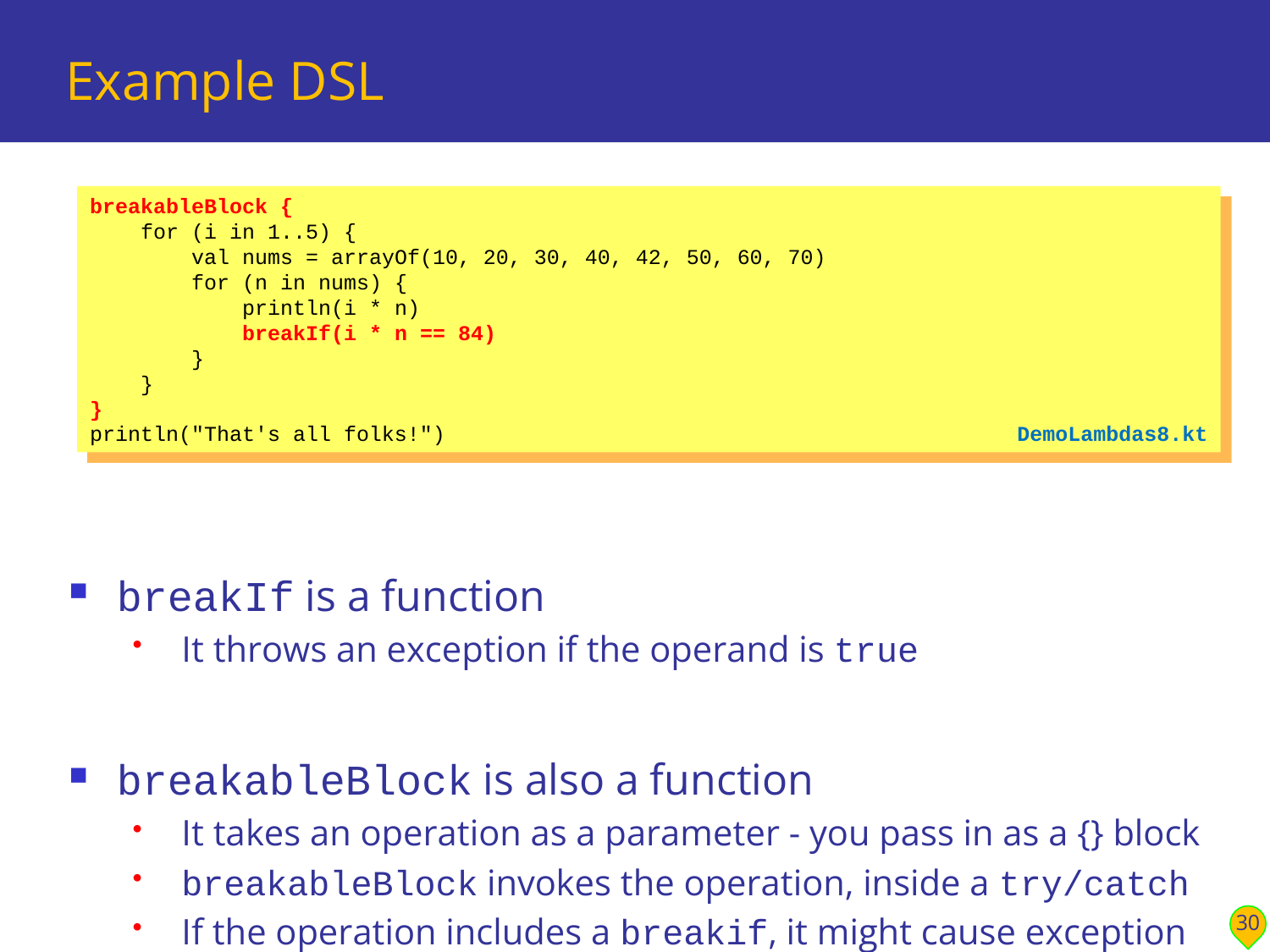

# Example DSL

breakIf is a function
 It throws an exception if the operand is true

breakableBlock is also a function
 It takes an operation as a parameter - you pass in as a {} block
 breakableBlock invokes the operation, inside a try/catch
 If the operation includes a breakif, it might cause exception
 breakableBlock catches the exception, and you're done

breakableBlock {
    for (i in 1..5) {
        val nums = arrayOf(10, 20, 30, 40, 42, 50, 60, 70)
        for (n in nums) {
            println(i * n)
            breakIf(i * n == 84)
        }
    }
}
println("That's all folks!")
DemoLambdas8.kt
30